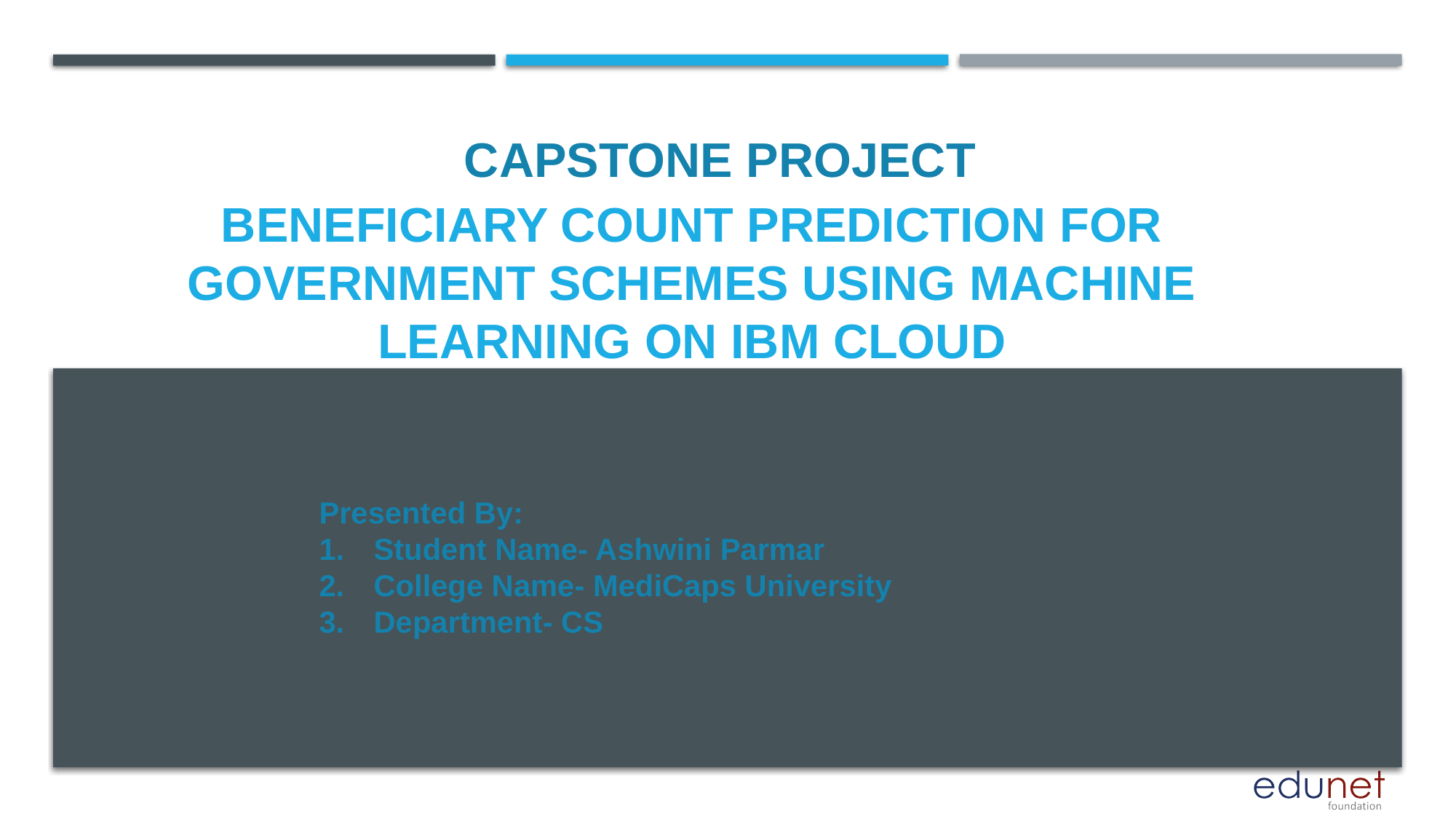

CAPSTONE PROJECT
# Beneficiary Count Prediction for Government Schemes using Machine Learning on IBM Cloud
Presented By:
Student Name- Ashwini Parmar
College Name- MediCaps University
Department- CS